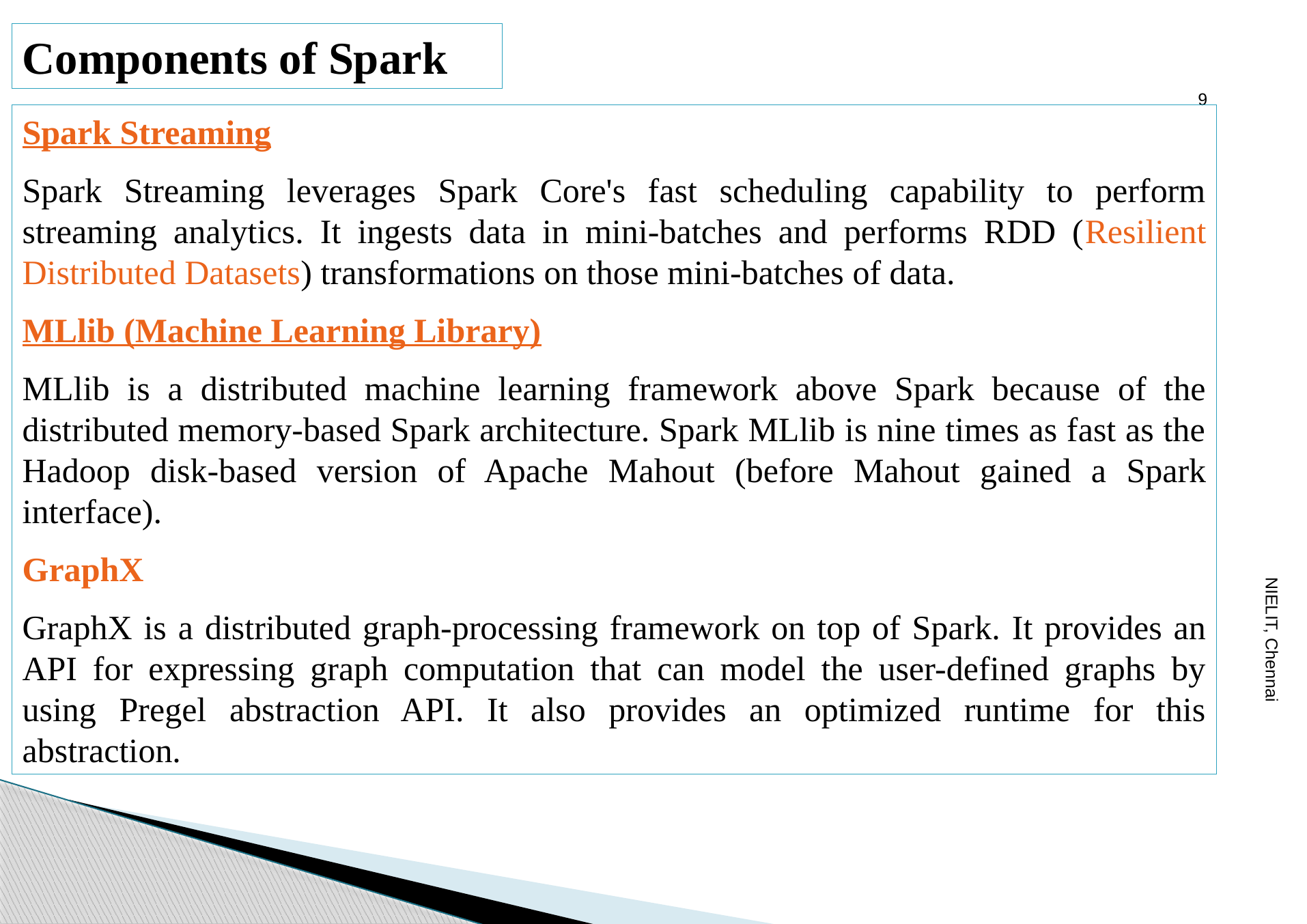

9
Components of Spark
Spark Streaming
Spark Streaming leverages Spark Core's fast scheduling capability to perform streaming analytics. It ingests data in mini-batches and performs RDD (Resilient Distributed Datasets) transformations on those mini-batches of data.
MLlib (Machine Learning Library)
MLlib is a distributed machine learning framework above Spark because of the distributed memory-based Spark architecture. Spark MLlib is nine times as fast as the Hadoop disk-based version of Apache Mahout (before Mahout gained a Spark interface).
GraphX
GraphX is a distributed graph-processing framework on top of Spark. It provides an API for expressing graph computation that can model the user-defined graphs by using Pregel abstraction API. It also provides an optimized runtime for this abstraction.
NIELIT, Chennai